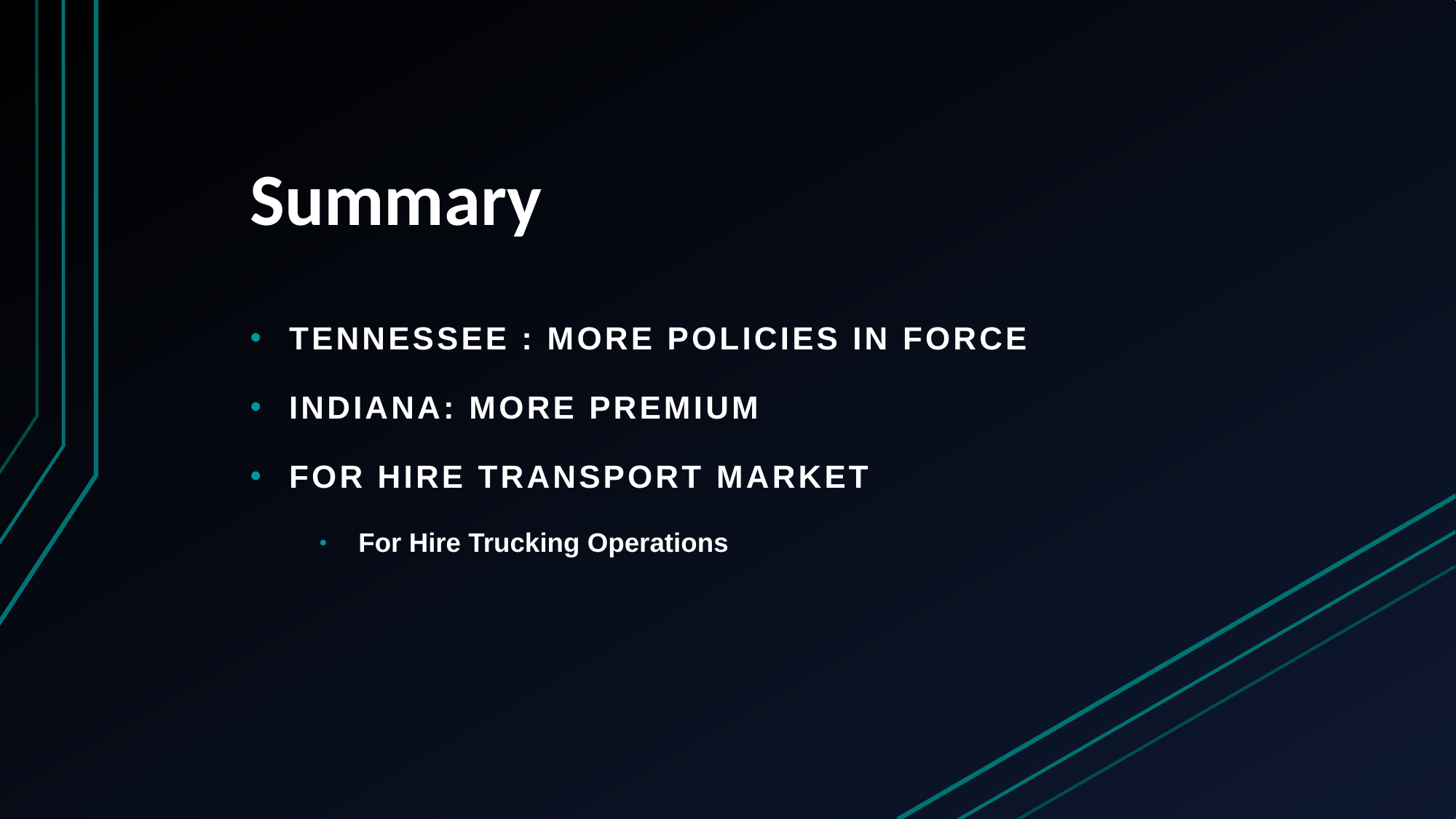

# Summary
Tennessee : More Policies in Force

Indiana: More Premium

For Hire Transport Market

For Hire Trucking Operations